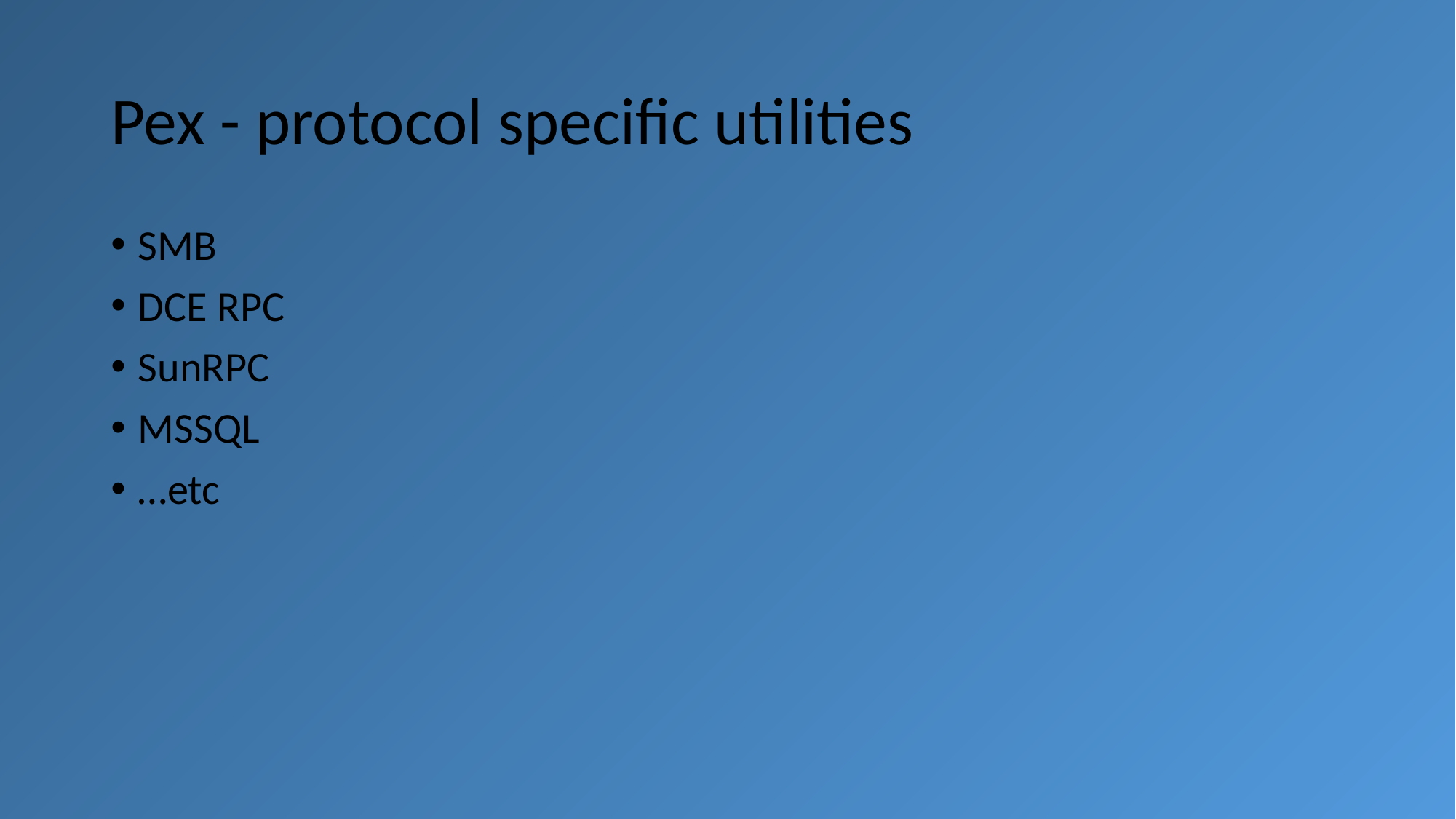

# Pex - protocol specific utilities
SMB
DCE RPC
SunRPC
MSSQL
…etc